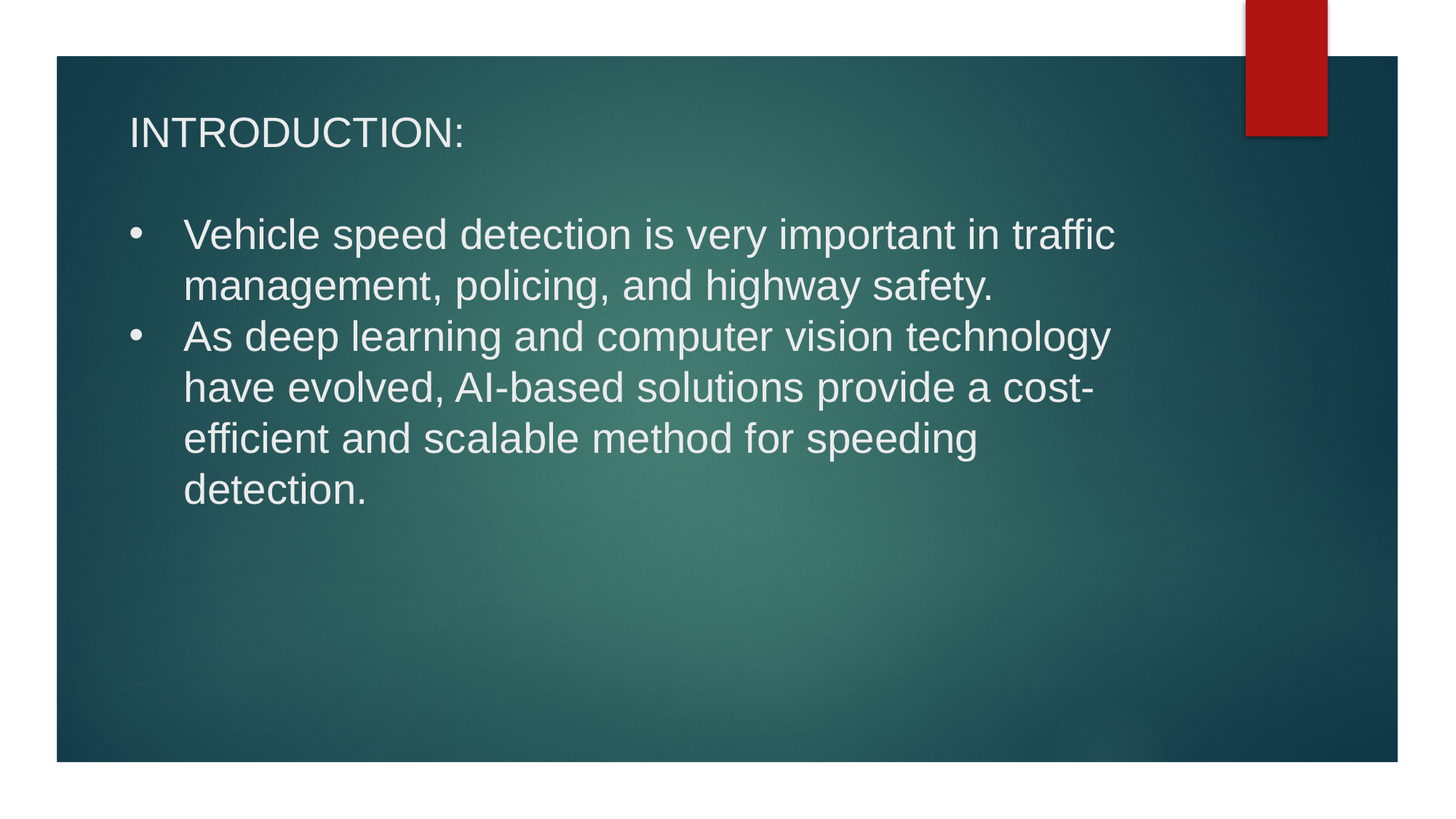

INTRODUCTION:

Vehicle speed detection is very important in traffic management, policing, and highway safety.
As deep learning and computer vision technology have evolved, AI-based solutions provide a cost-efficient and scalable method for speeding detection.